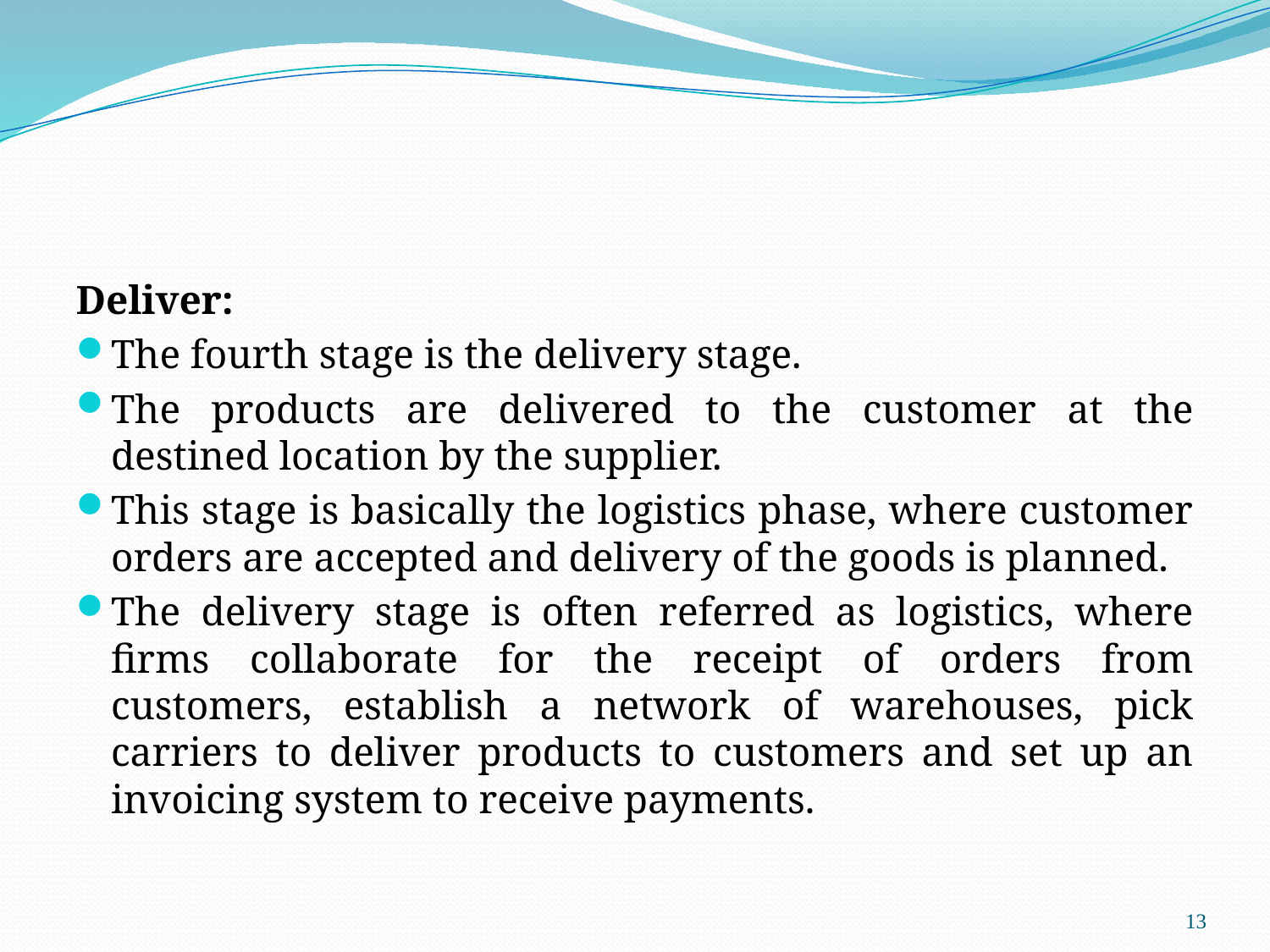

#
Deliver:
The fourth stage is the delivery stage.
The products are delivered to the customer at the destined location by the supplier.
This stage is basically the logistics phase, where customer orders are accepted and delivery of the goods is planned.
The delivery stage is often referred as logistics, where firms collaborate for the receipt of orders from customers, establish a network of warehouses, pick carriers to deliver products to customers and set up an invoicing system to receive payments.

13